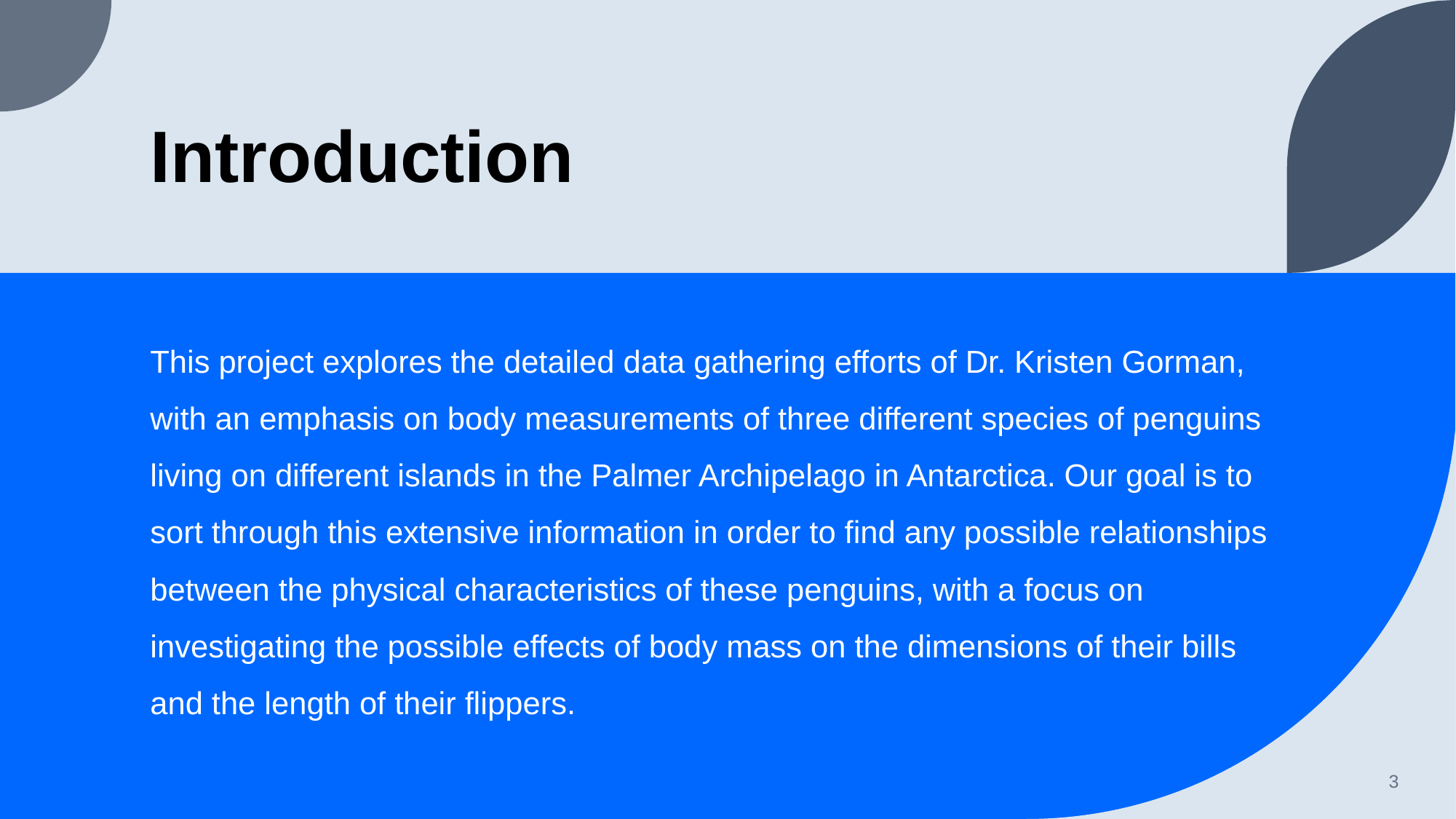

# Introduction
This project explores the detailed data gathering efforts of Dr. Kristen Gorman, with an emphasis on body measurements of three different species of penguins living on different islands in the Palmer Archipelago in Antarctica. Our goal is to sort through this extensive information in order to find any possible relationships between the physical characteristics of these penguins, with a focus on investigating the possible effects of body mass on the dimensions of their bills and the length of their flippers.
3